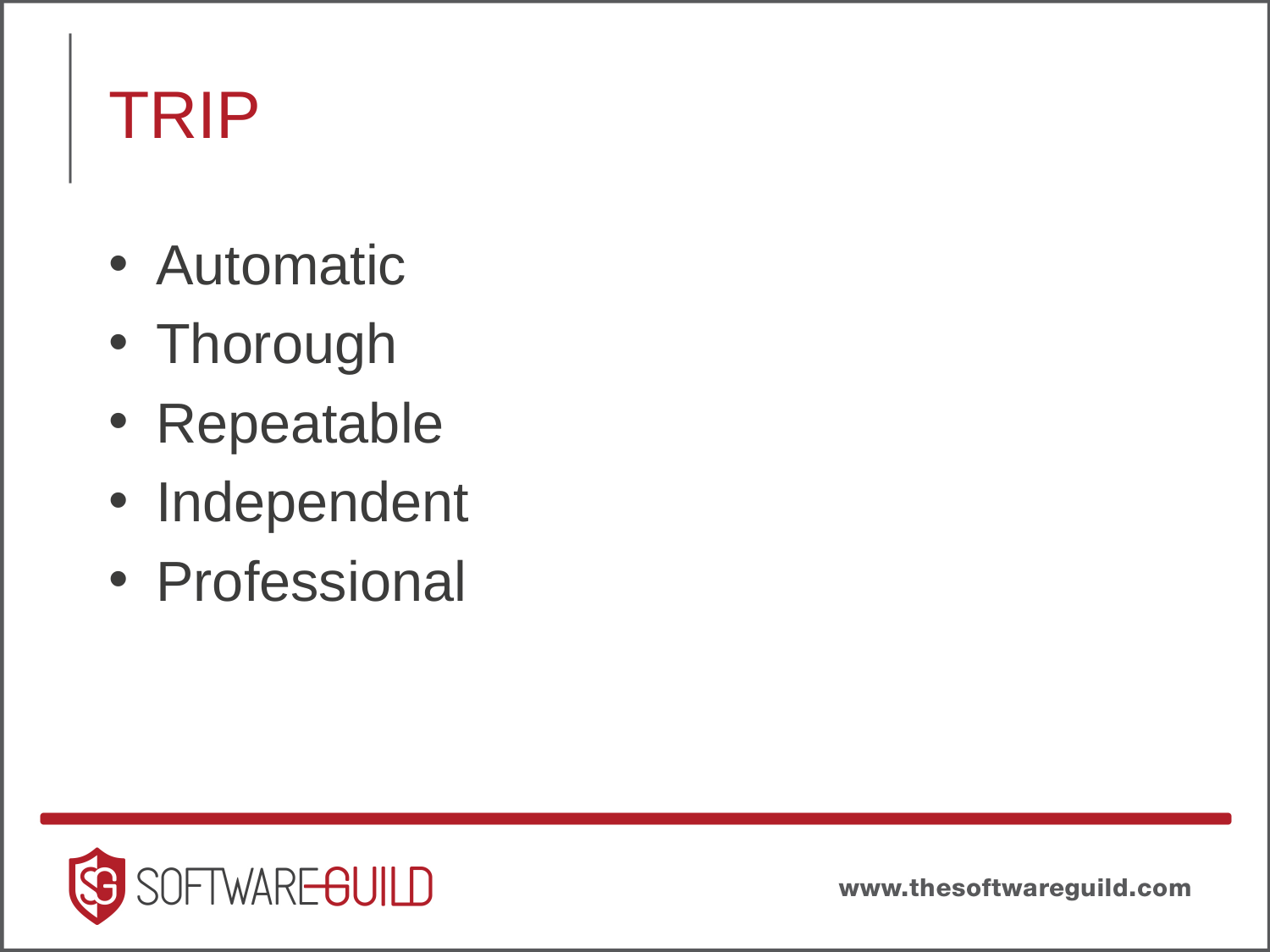

# TRIP
Automatic
Thorough
Repeatable
Independent
Professional